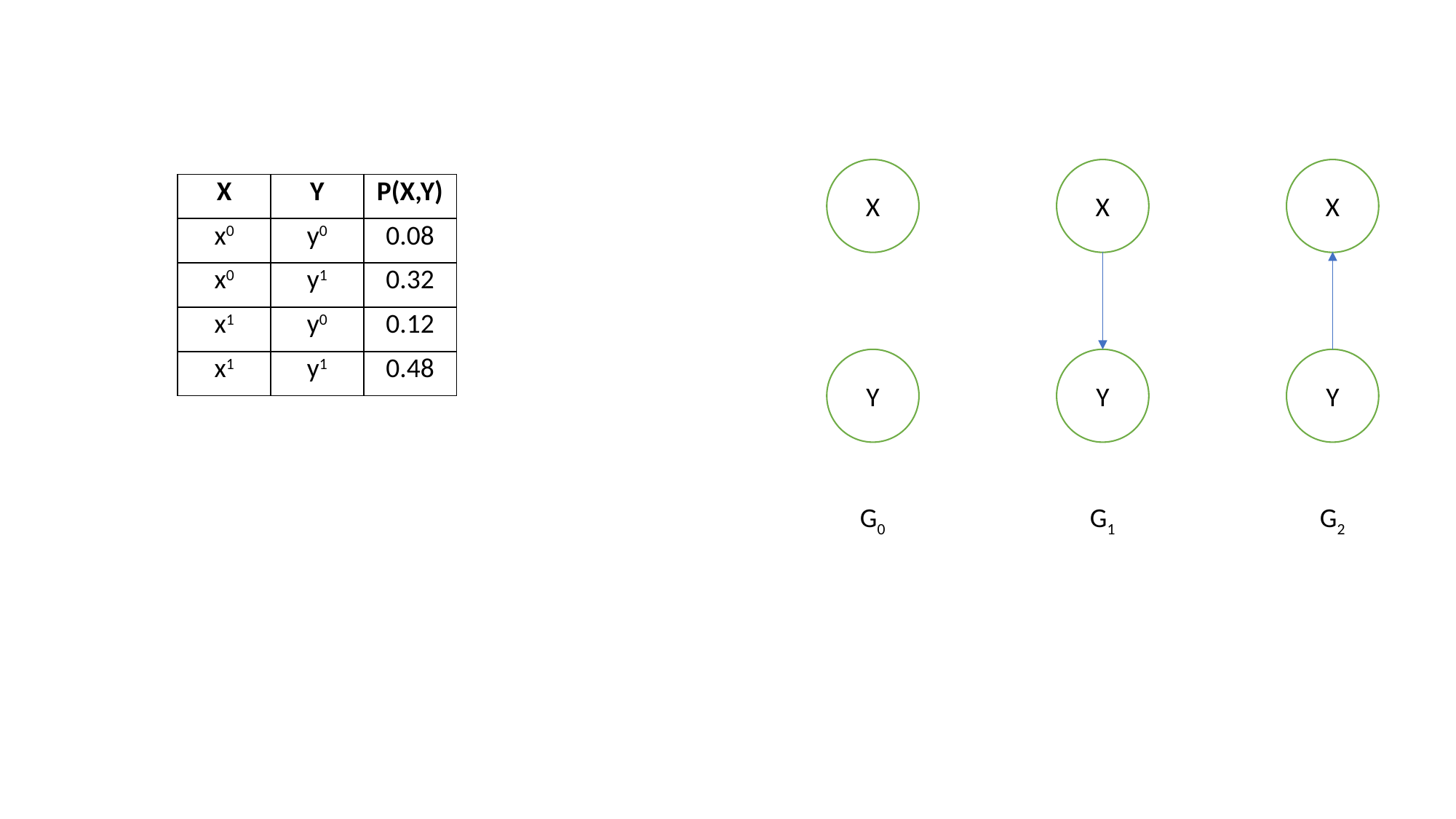

X
X
X
| X | Y | P(X,Y) |
| --- | --- | --- |
| x0 | y0 | 0.08 |
| x0 | y1 | 0.32 |
| x1 | y0 | 0.12 |
| x1 | y1 | 0.48 |
Y
Y
Y
G0
G1
G2